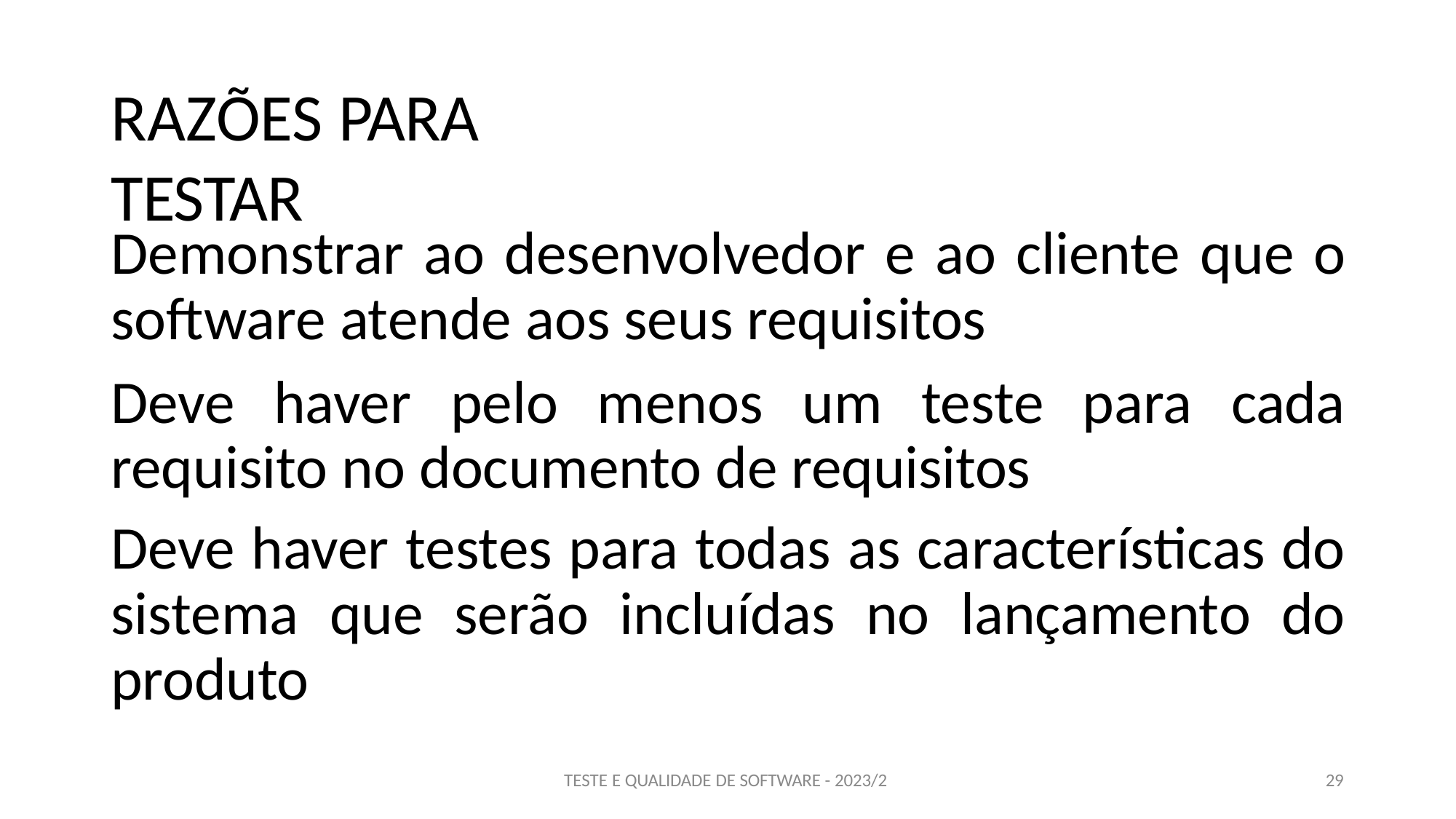

# RAZÕES PARA TESTAR
Demonstrar ao desenvolvedor e ao cliente que o software atende aos seus requisitos
Deve  haver  pelo  menos  um  teste  para  cada requisito no documento de requisitos
Deve haver testes para todas as características do sistema  que  serão  incluídas  no  lançamento  do produto
TESTE E QUALIDADE DE SOFTWARE - 2023/2
29